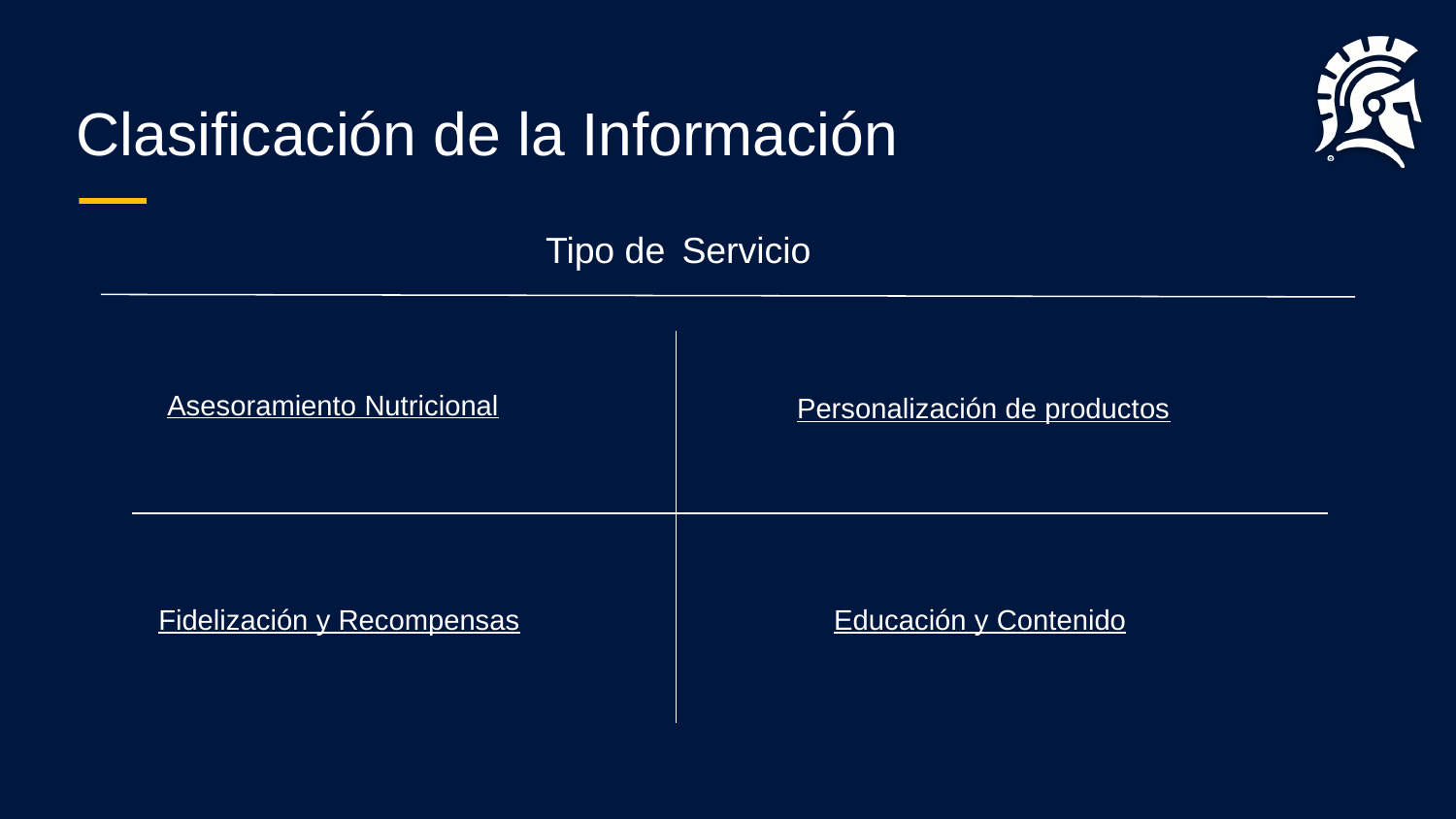

# Clasificación de la Información
Tipo de Servicio
Asesoramiento Nutricional
Personalización de productos
Fidelización y Recompensas
Educación y Contenido